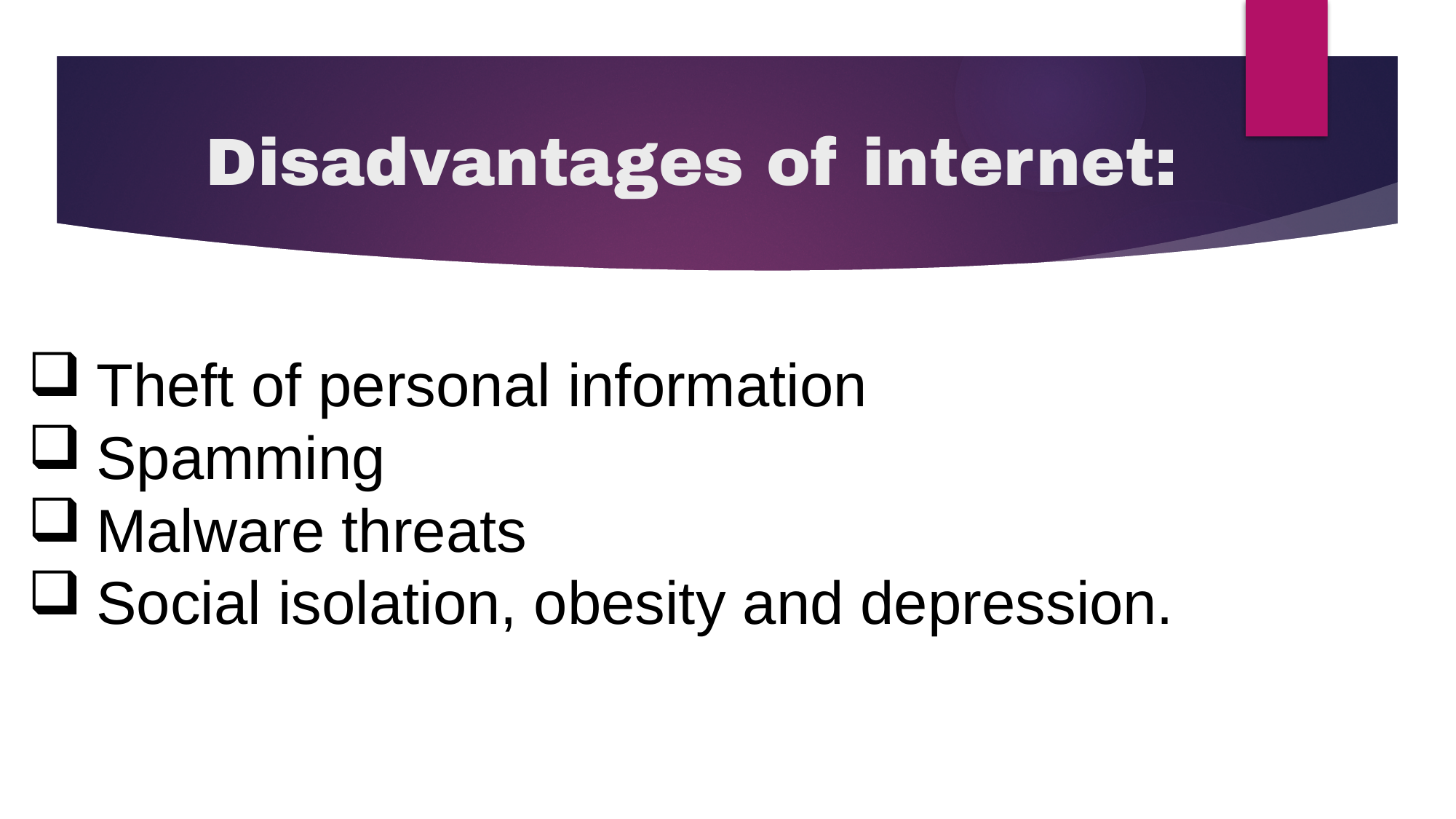

# Disadvantages of internet:
Theft of personal information
Spamming
Malware threats
Social isolation, obesity and depression.